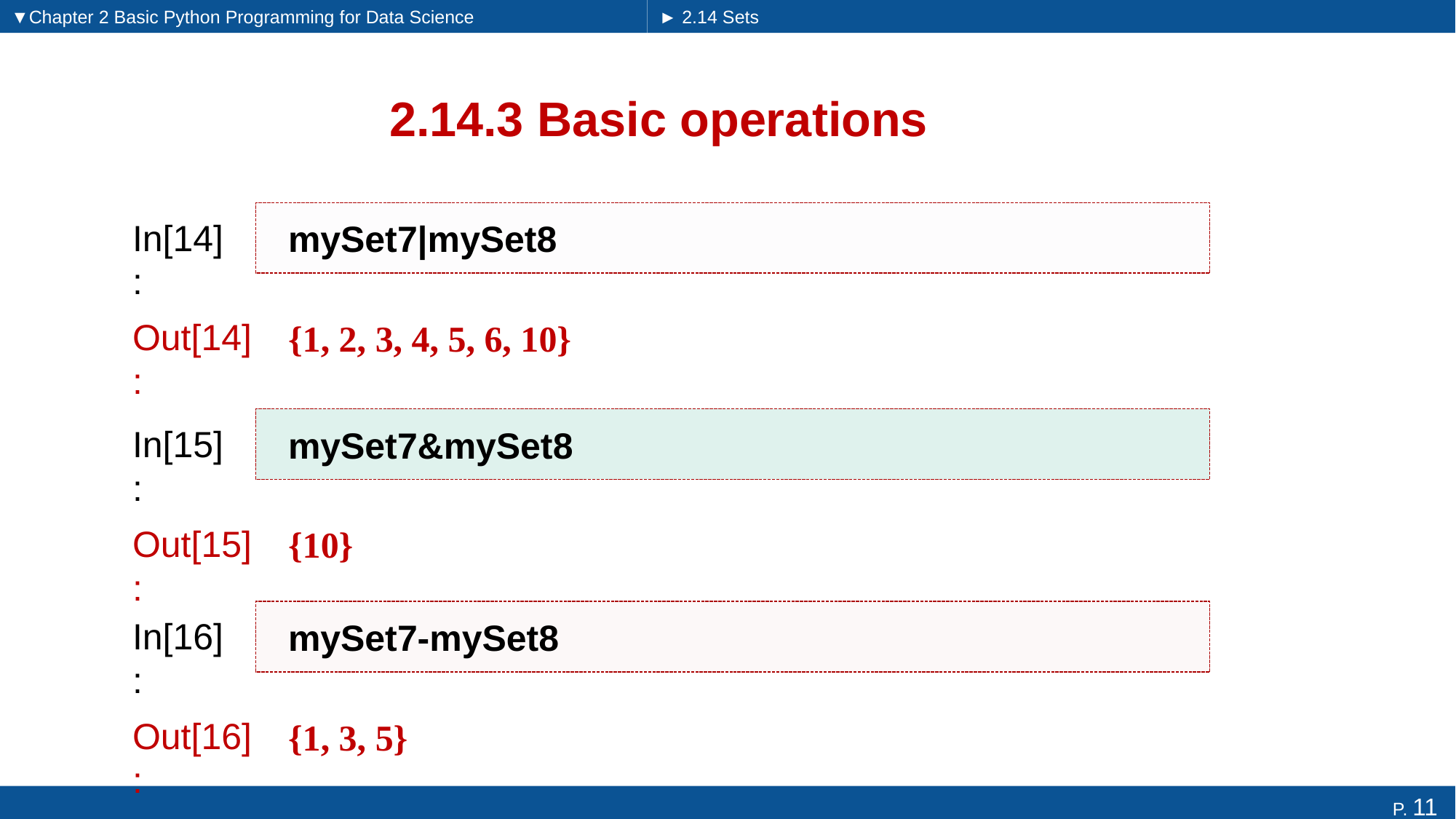

▼Chapter 2 Basic Python Programming for Data Science
► 2.14 Sets
# 2.14.3 Basic operations
mySet7|mySet8
In[14]:
{1, 2, 3, 4, 5, 6, 10}
Out[14]:
mySet7&mySet8
In[15]:
{10}
Out[15]:
mySet7-mySet8
In[16]:
{1, 3, 5}
Out[16]: